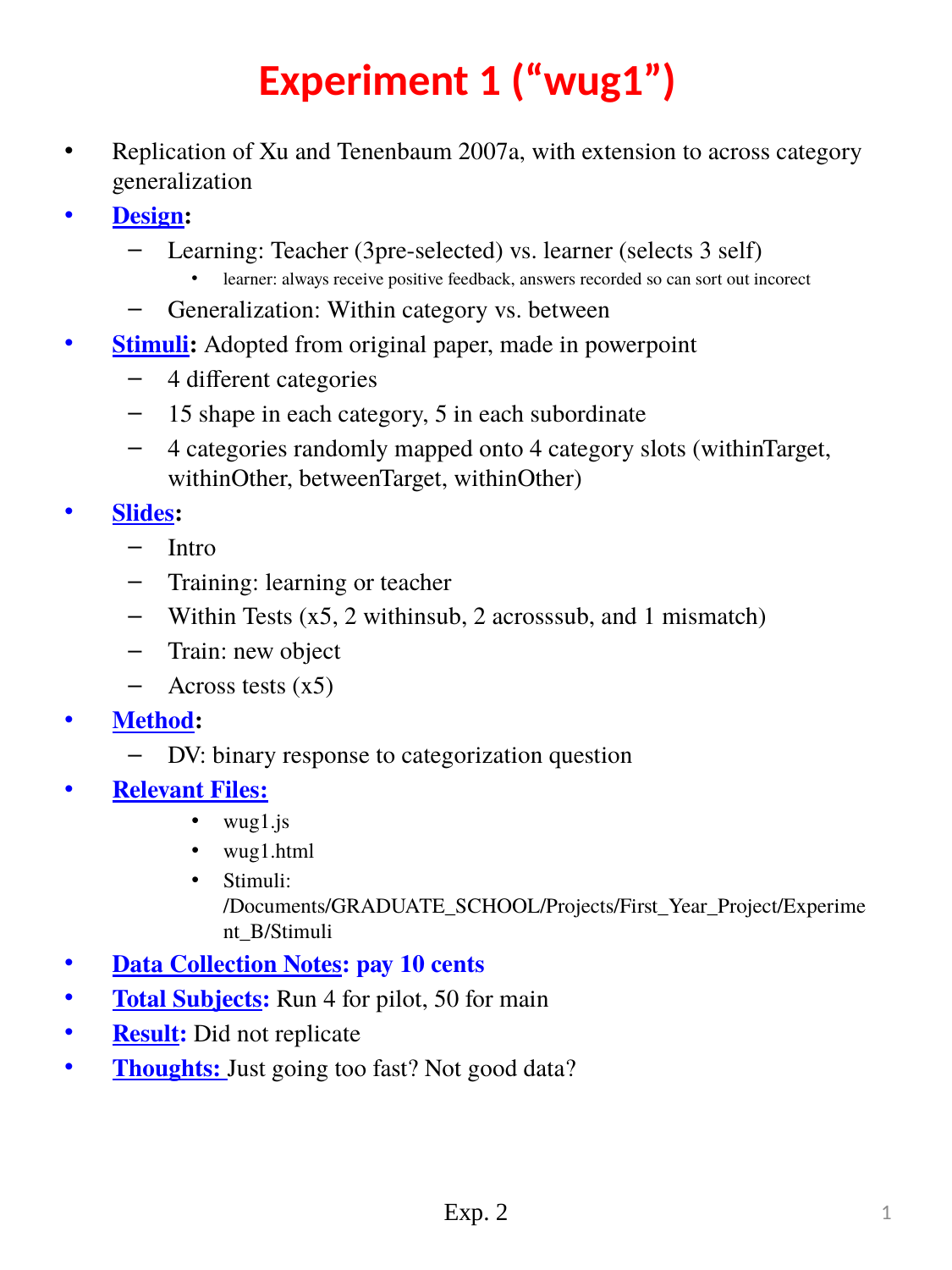

# Experiment 1 (“wug1”)
Replication of Xu and Tenenbaum 2007a, with extension to across category generalization
Design:
Learning: Teacher (3pre-selected) vs. learner (selects 3 self)
learner: always receive positive feedback, answers recorded so can sort out incorect
Generalization: Within category vs. between
Stimuli: Adopted from original paper, made in powerpoint
4 different categories
15 shape in each category, 5 in each subordinate
4 categories randomly mapped onto 4 category slots (withinTarget, withinOther, betweenTarget, withinOther)
Slides:
Intro
Training: learning or teacher
Within Tests (x5, 2 withinsub, 2 acrosssub, and 1 mismatch)
Train: new object
Across tests (x5)
Method:
DV: binary response to categorization question
Relevant Files:
wug1.js
wug1.html
Stimuli: /Documents/GRADUATE_SCHOOL/Projects/First_Year_Project/Experiment_B/Stimuli
Data Collection Notes: pay 10 cents
Total Subjects: Run 4 for pilot, 50 for main
Result: Did not replicate
Thoughts: Just going too fast? Not good data?

Exp. 2
1